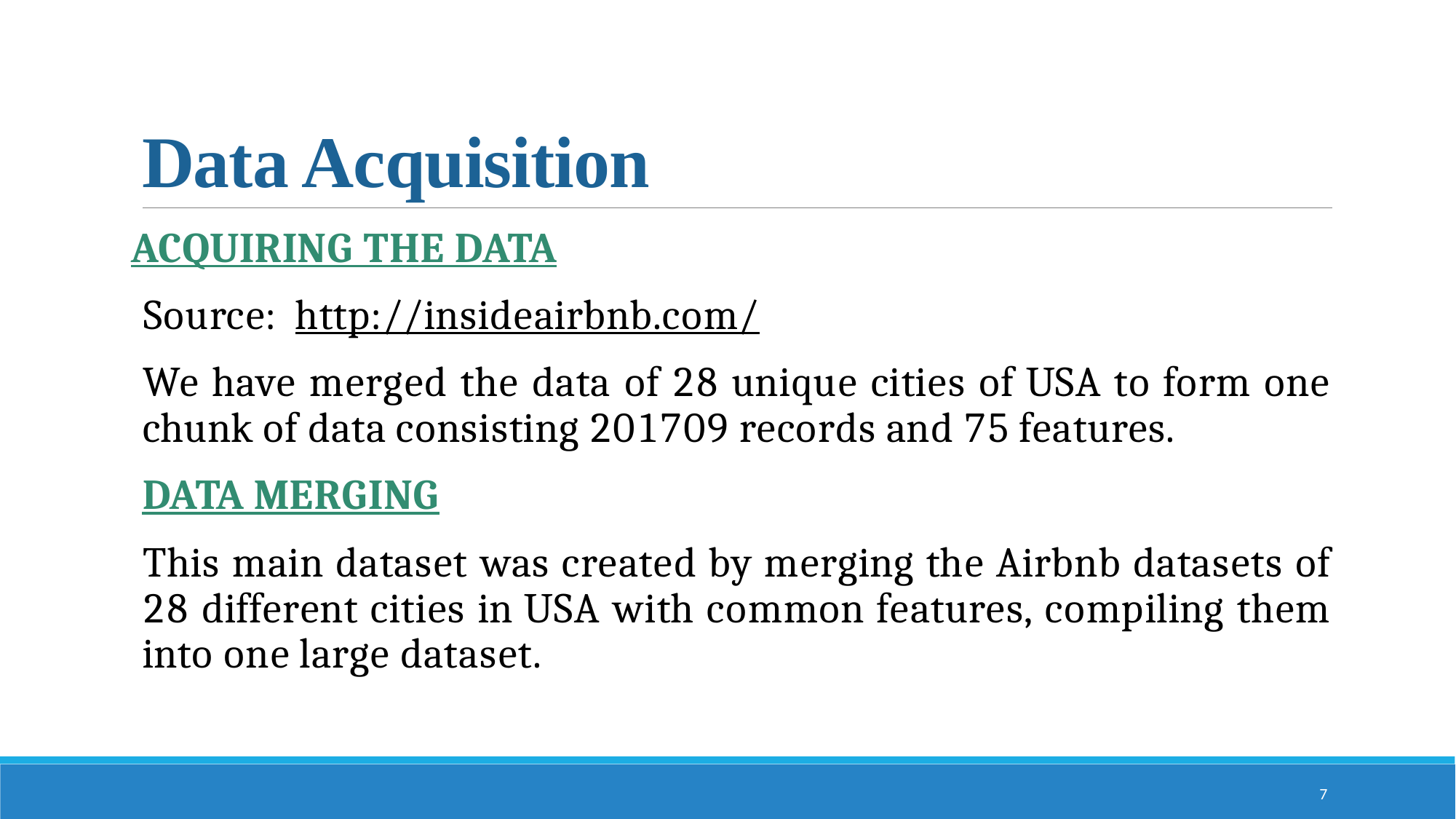

# Data Acquisition
ACQUIRING THE DATA
Source:  http://insideairbnb.com/
We have merged the data of 28 unique cities of USA to form one chunk of data consisting 201709 records and 75 features.
DATA MERGING
This main dataset was created by merging the Airbnb datasets of 28 different cities in USA with common features, compiling them into one large dataset.

7